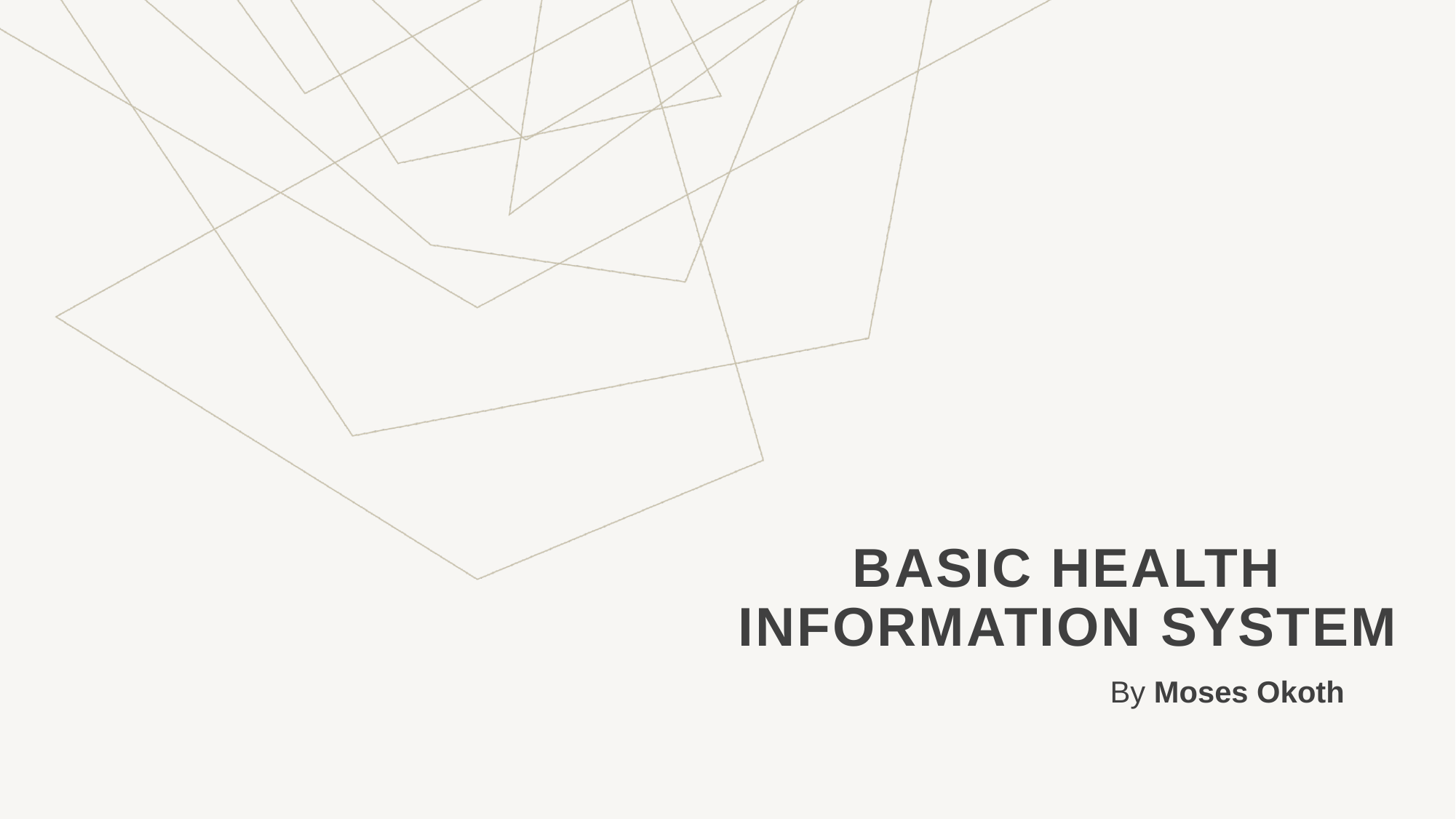

# BASIC HEALTH INFORMATION system
By Moses Okoth